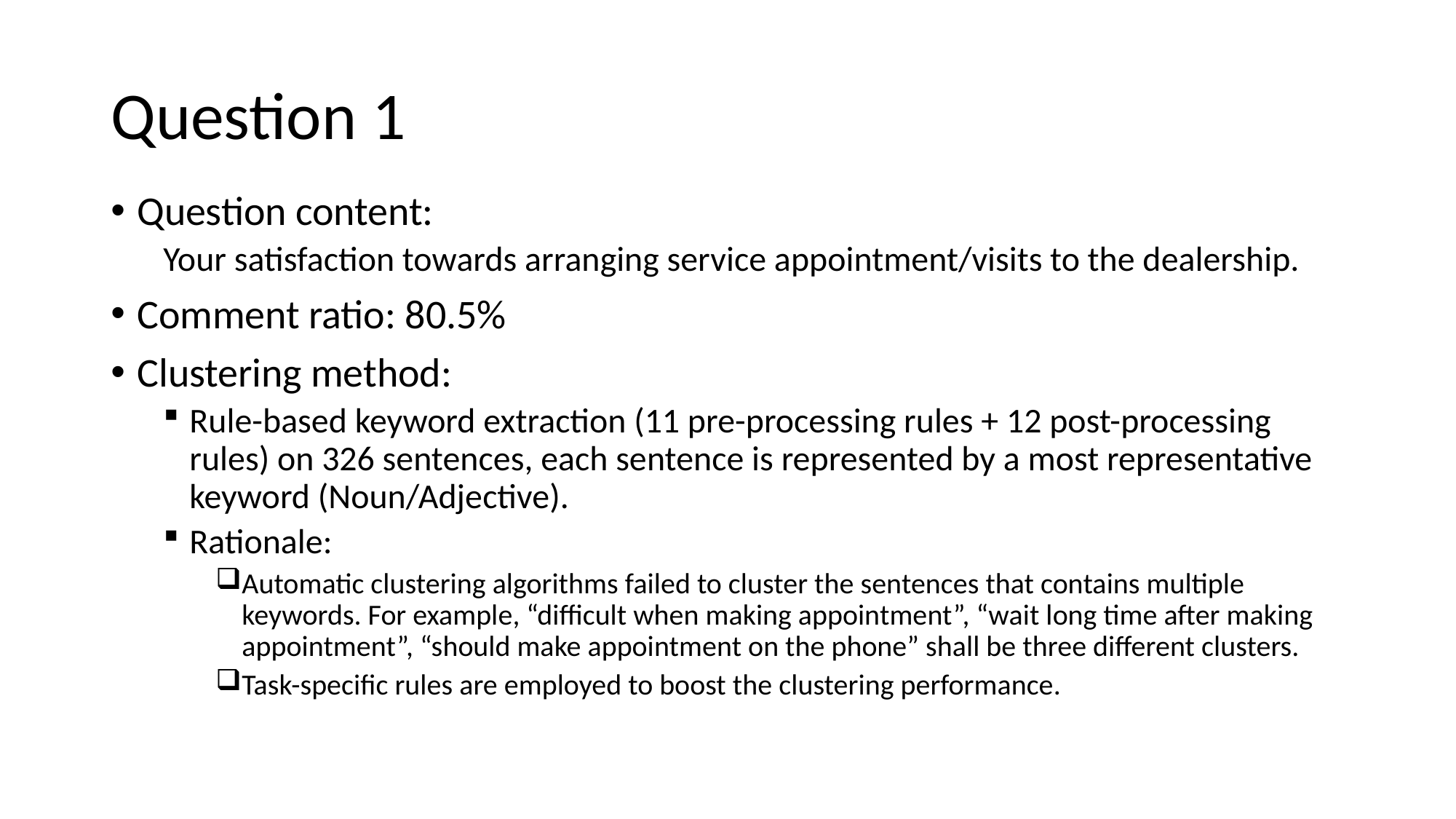

# Question 1
Question content:
Your satisfaction towards arranging service appointment/visits to the dealership.
Comment ratio: 80.5%
Clustering method:
Rule-based keyword extraction (11 pre-processing rules + 12 post-processing rules) on 326 sentences, each sentence is represented by a most representative keyword (Noun/Adjective).
Rationale:
Automatic clustering algorithms failed to cluster the sentences that contains multiple keywords. For example, “difficult when making appointment”, “wait long time after making appointment”, “should make appointment on the phone” shall be three different clusters.
Task-specific rules are employed to boost the clustering performance.